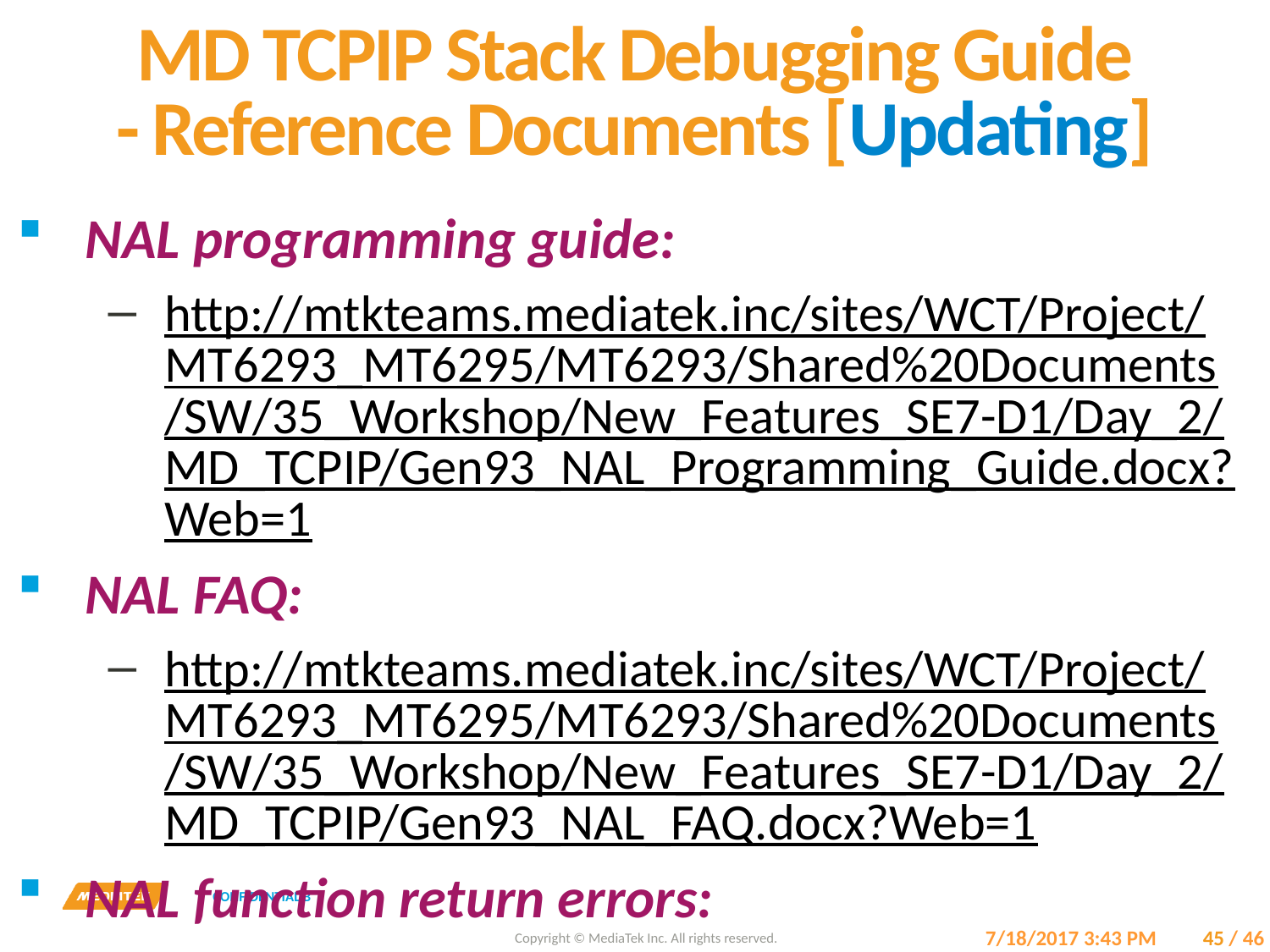

# MD TCPIP Stack Debugging Guide - Reference Documents [Updating]
NAL programming guide:
http://mtkteams.mediatek.inc/sites/WCT/Project/MT6293_MT6295/MT6293/Shared%20Documents/SW/35_Workshop/New_Features_SE7-D1/Day_2/MD_TCPIP/Gen93_NAL_Programming_Guide.docx?Web=1
NAL FAQ:
http://mtkteams.mediatek.inc/sites/WCT/Project/MT6293_MT6295/MT6293/Shared%20Documents/SW/35_Workshop/New_Features_SE7-D1/Day_2/MD_TCPIP/Gen93_NAL_FAQ.docx?Web=1
NAL function return errors:
http://mtkteams.mediatek.inc/sites/WCT/Project/MT6293_MT6295/MT6293/Shared%20Documents/SW/35_Workshop/New_Features_SE7-D1/Day_2/MD_TCPIP/NAL%20function%20return%20error%20code%20list.xlsx
TCP/IP stack errors:
http://mtkteams.mediatek.inc/sites/WCT/Project/MT6293_MT6295/MT6293/Shared%20Documents/SW/35_Workshop/New_Features_SE7-D1/Day_2/MD_TCPIP/MD%20TCPIP%20stack%20error%20message%20list.xlsx?Web=1

7/18/2017 3:43 PM
45
/ 46